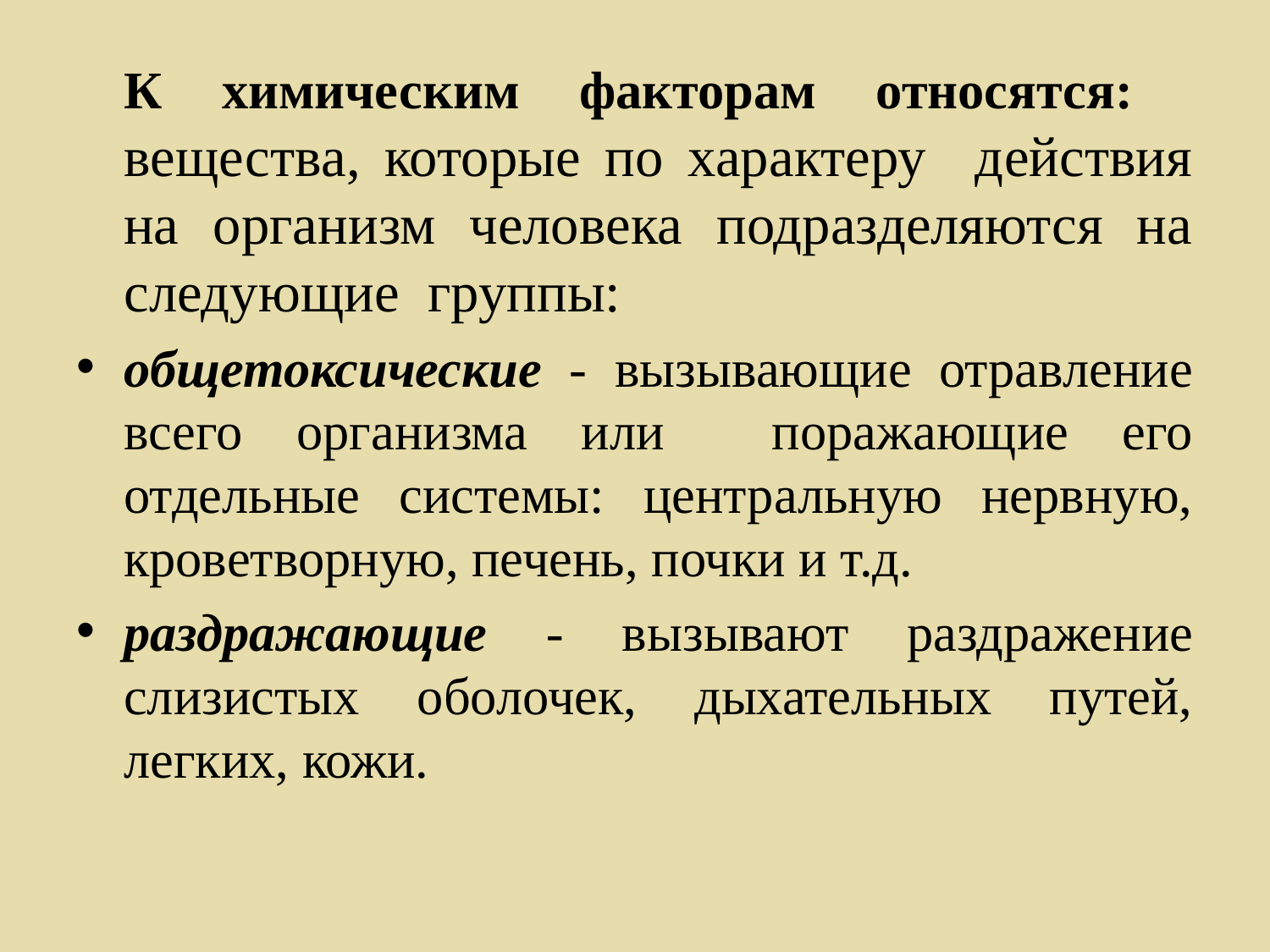

К химическим факторам относятся:  вещества, которые по характеру  действия на организм человека подразделяются на следующие  группы:
общетоксические - вызывающие отравление всего организма или  поражающие его отдельные системы: центральную нервную, кроветворную, печень, почки и т.д.
раздражающие - вызывают раздражение слизистых оболочек, дыхательных путей, легких, кожи.